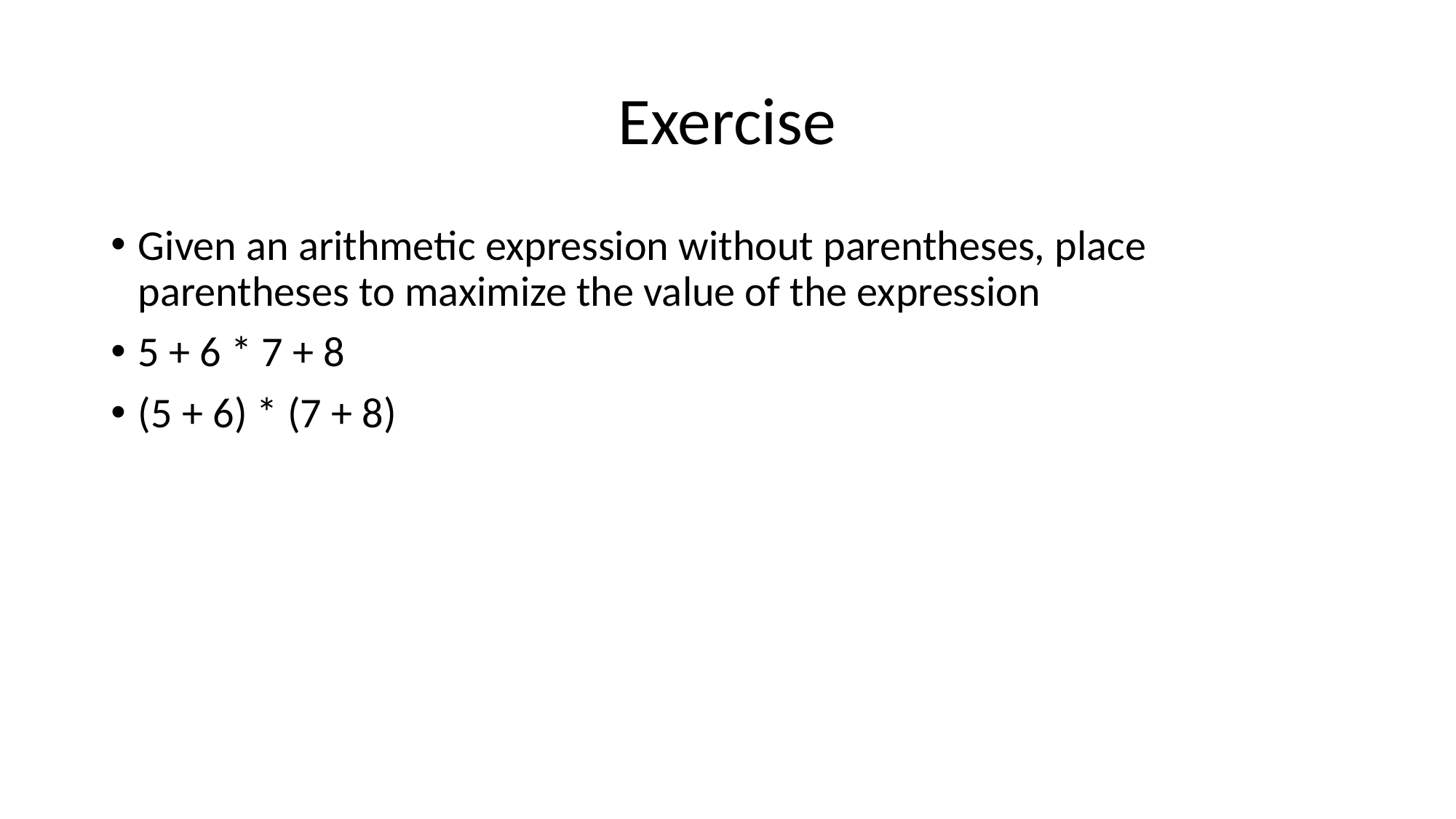

# Exercise
Given an arithmetic expression without parentheses, place parentheses to maximize the value of the expression
5 + 6 * 7 + 8
(5 + 6) * (7 + 8)